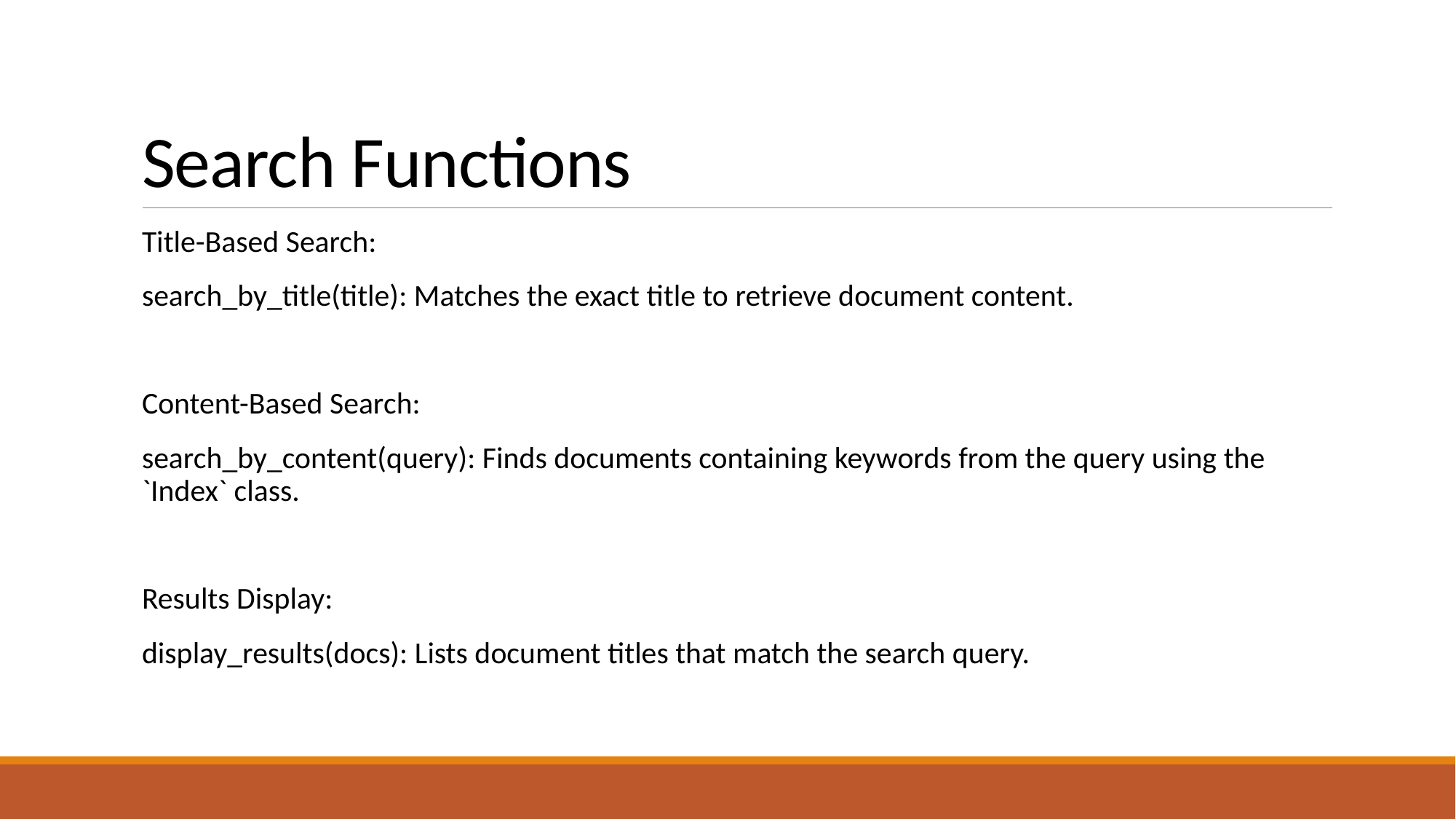

# Search Functions
Title-Based Search:
search_by_title(title): Matches the exact title to retrieve document content.

Content-Based Search:
search_by_content(query): Finds documents containing keywords from the query using the `Index` class.

Results Display:
display_results(docs): Lists document titles that match the search query.